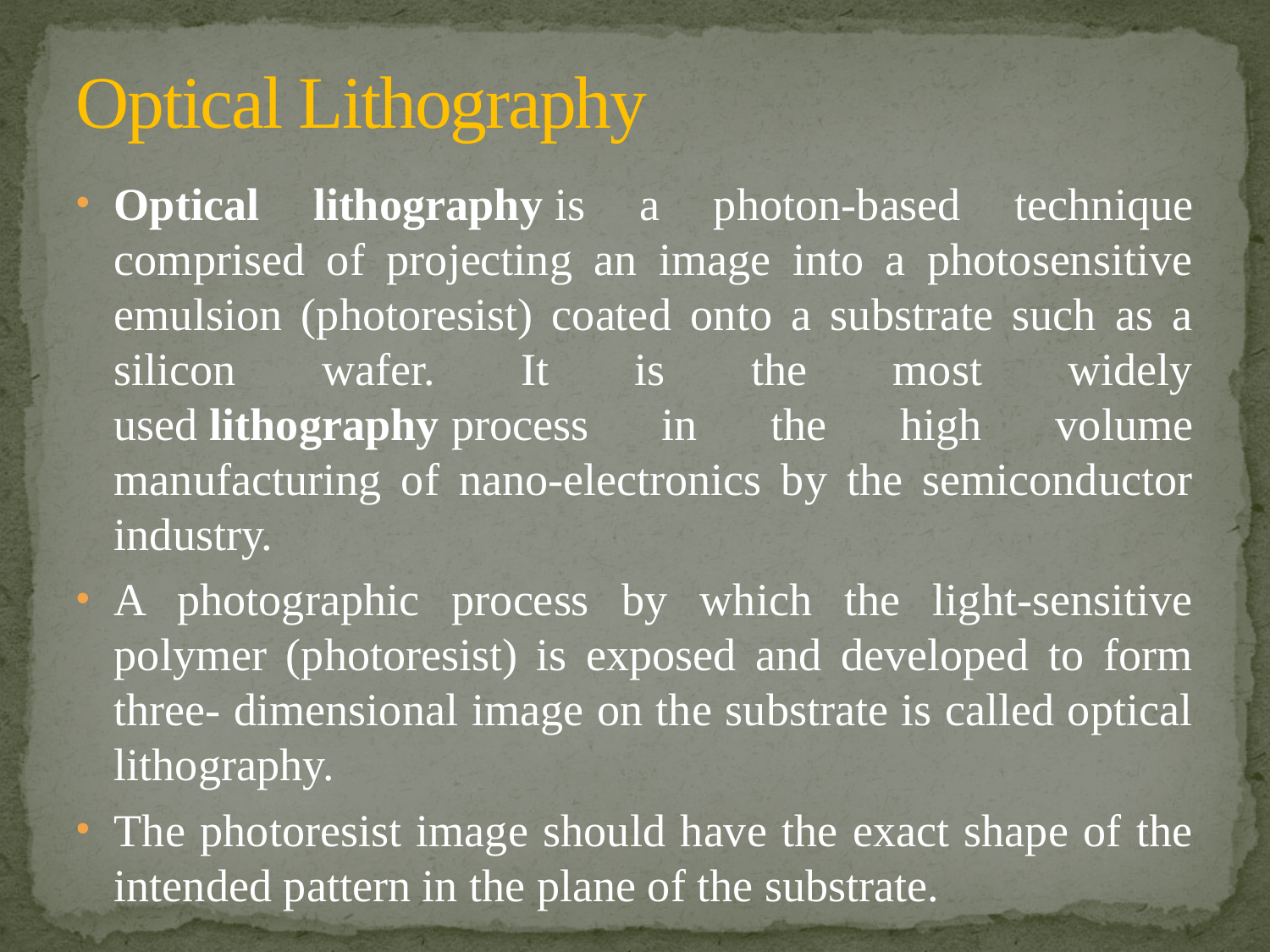

# Optical Lithography
Optical lithography is a photon-based technique comprised of projecting an image into a photosensitive emulsion (photoresist) coated onto a substrate such as a silicon wafer. It is the most widely used lithography process in the high volume manufacturing of nano-electronics by the semiconductor industry.
A photographic process by which the light-sensitive polymer (photoresist) is exposed and developed to form three- dimensional image on the substrate is called optical lithography.
The photoresist image should have the exact shape of the intended pattern in the plane of the substrate.